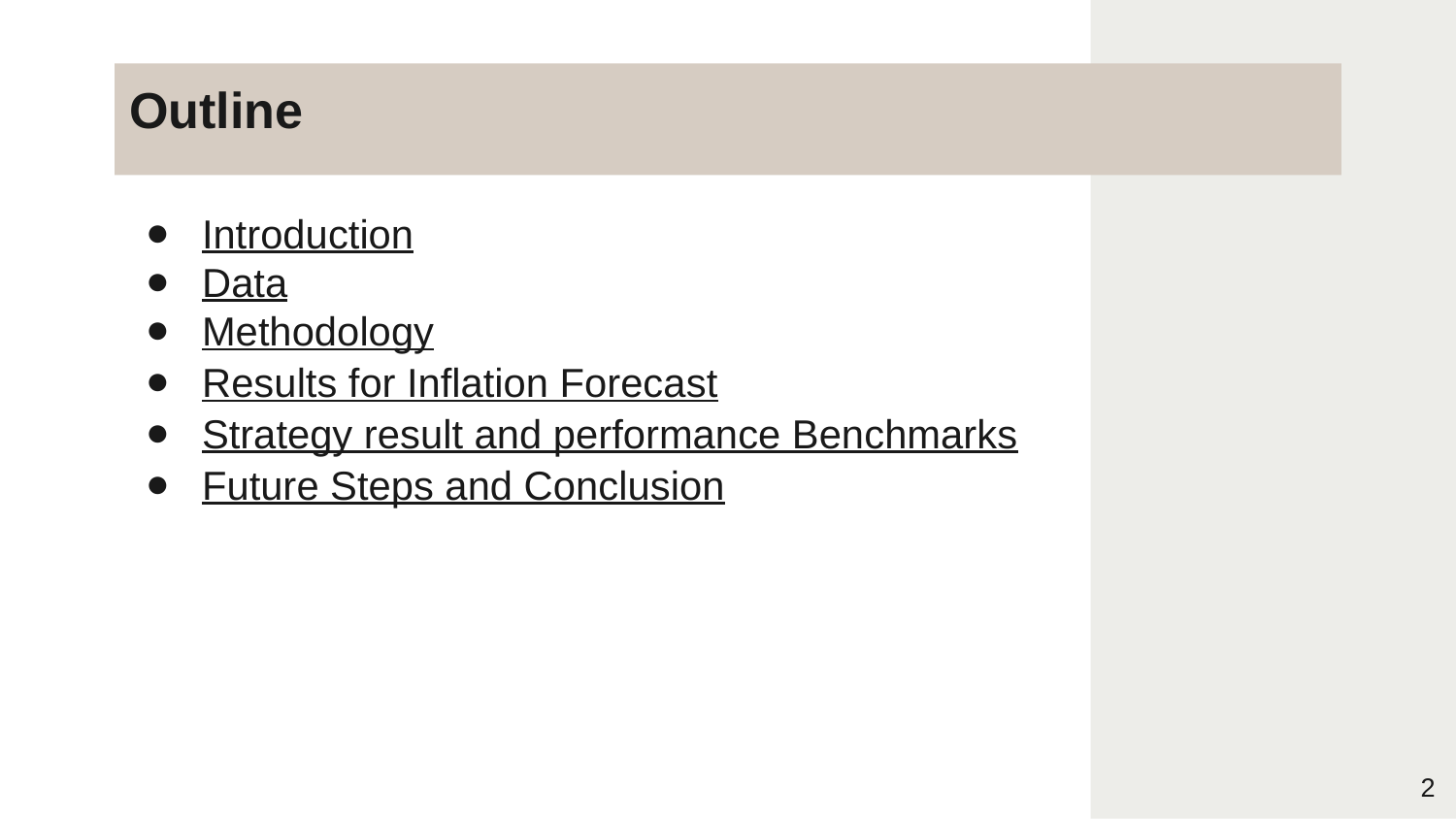

# Outline
Introduction
Data
Methodology
Results for Inflation Forecast
Strategy result and performance Benchmarks
Future Steps and Conclusion
2